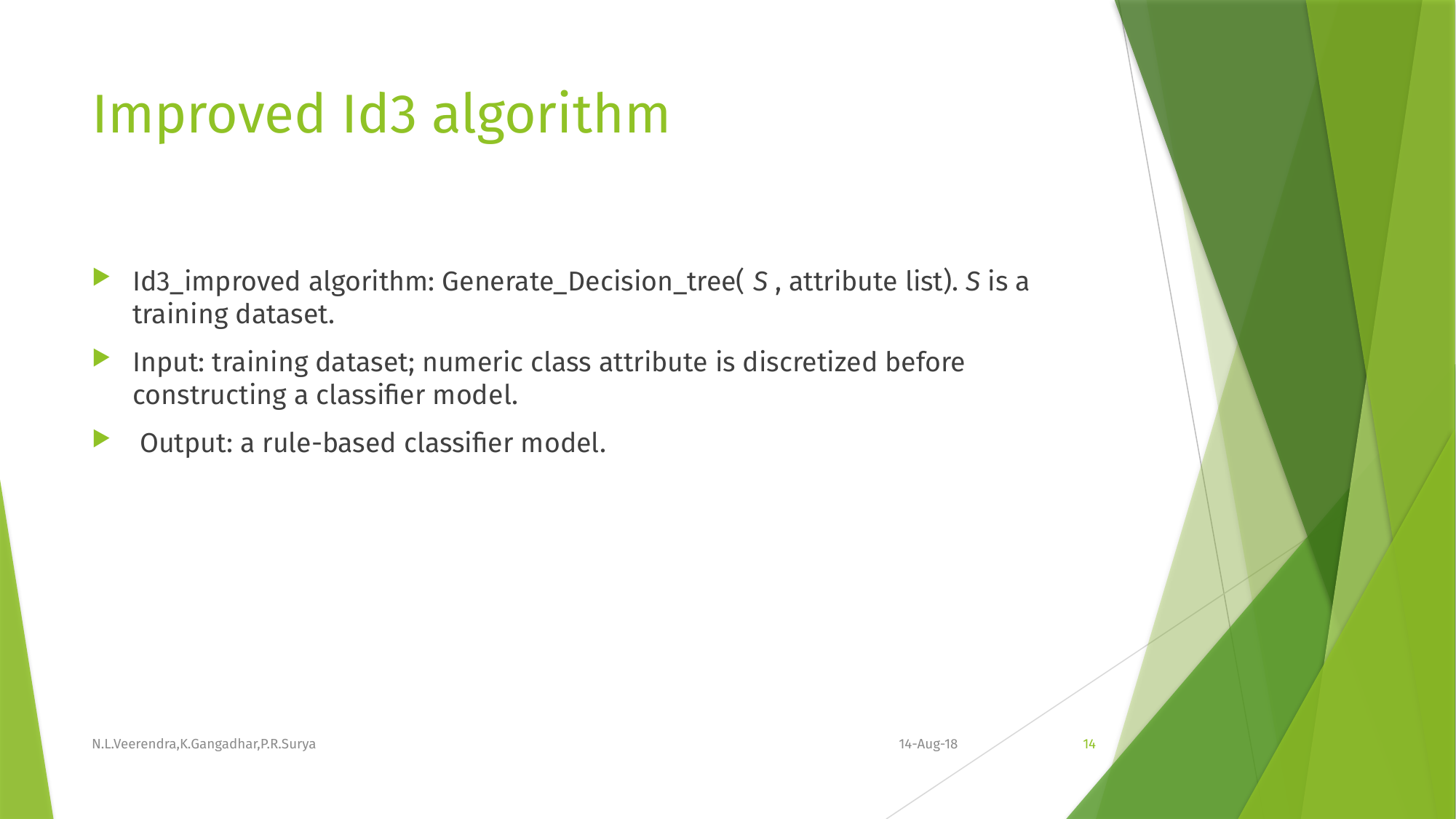

# Improved Id3 algorithm
Id3_improved algorithm: Generate_Decision_tree( S , attribute list). S is a training dataset.
Input: training dataset; numeric class attribute is discretized before constructing a classifier model.
 Output: a rule-based classifier model.
N.L.Veerendra,K.Gangadhar,P.R.Surya
14-Aug-18
14